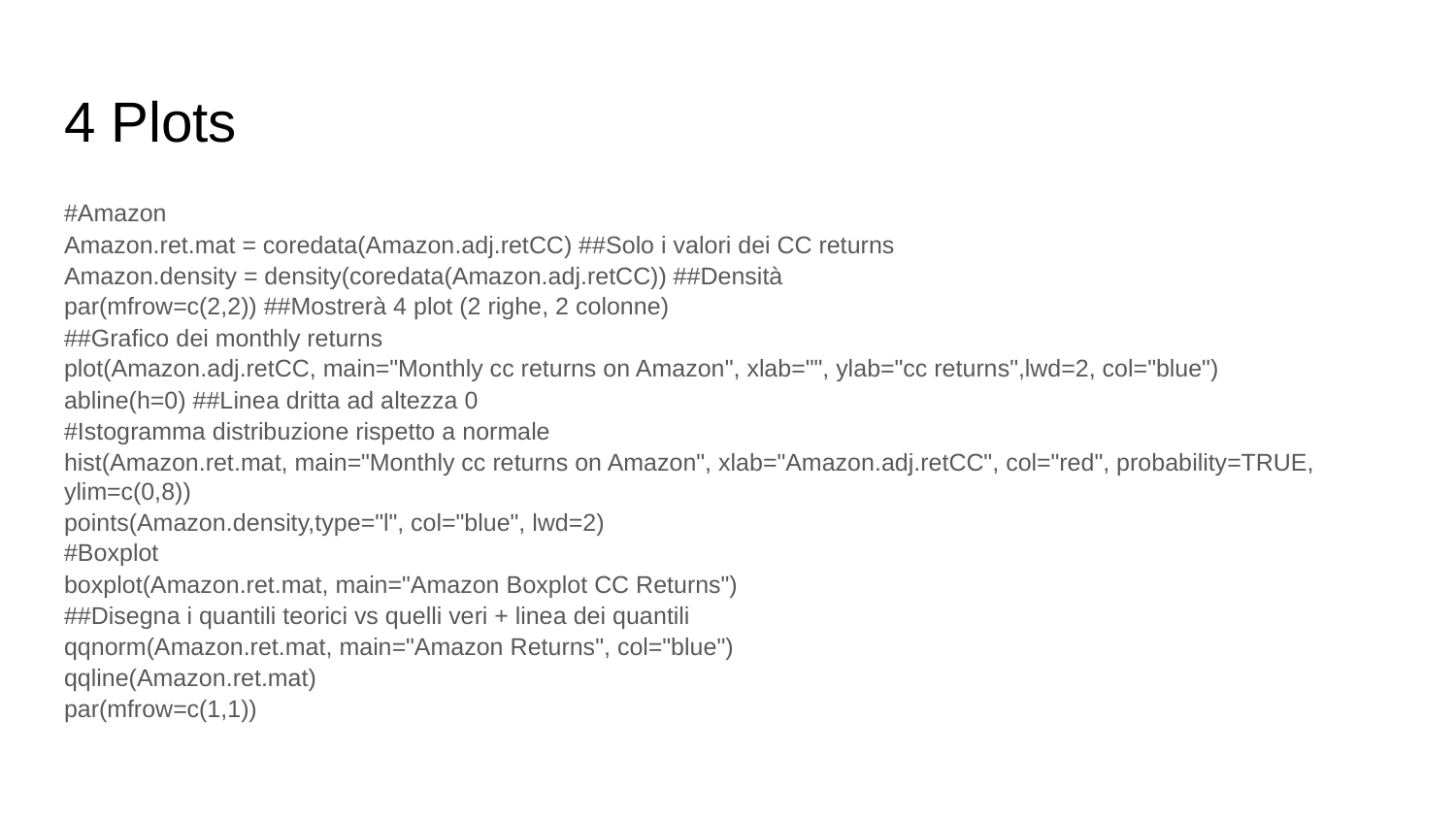

# 4 Plots
#Amazon
Amazon.ret.mat = coredata(Amazon.adj.retCC) ##Solo i valori dei CC returns
Amazon.density = density(coredata(Amazon.adj.retCC)) ##Densità
par(mfrow=c(2,2)) ##Mostrerà 4 plot (2 righe, 2 colonne)
##Grafico dei monthly returns
plot(Amazon.adj.retCC, main="Monthly cc returns on Amazon", xlab="", ylab="cc returns",lwd=2, col="blue")
abline(h=0) ##Linea dritta ad altezza 0
#Istogramma distribuzione rispetto a normale
hist(Amazon.ret.mat, main="Monthly cc returns on Amazon", xlab="Amazon.adj.retCC", col="red", probability=TRUE, ylim=c(0,8))
points(Amazon.density,type="l", col="blue", lwd=2)
#Boxplot
boxplot(Amazon.ret.mat, main="Amazon Boxplot CC Returns")
##Disegna i quantili teorici vs quelli veri + linea dei quantili
qqnorm(Amazon.ret.mat, main="Amazon Returns", col="blue")
qqline(Amazon.ret.mat)
par(mfrow=c(1,1))